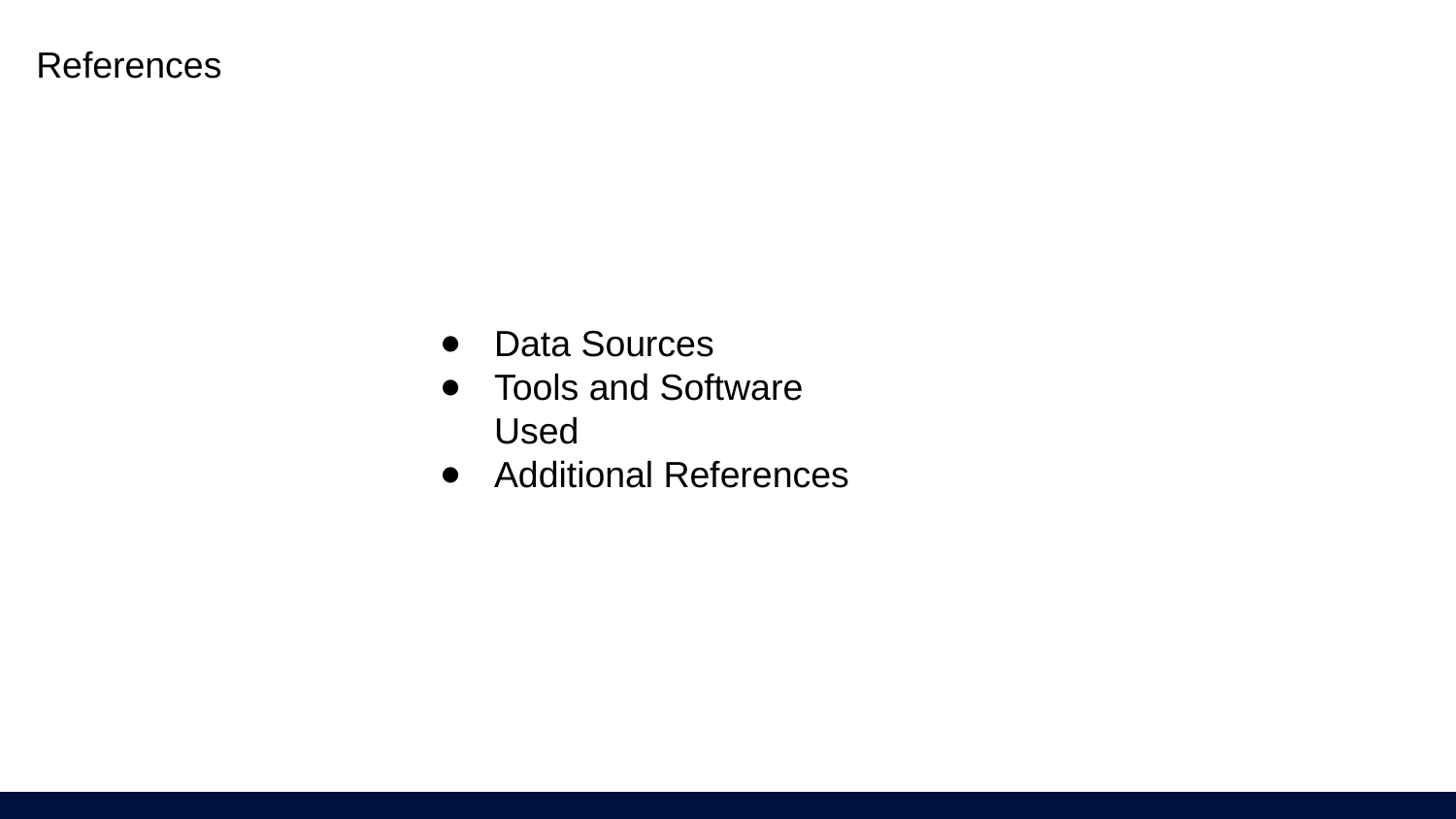

References
Data Sources
Tools and Software Used
Additional References